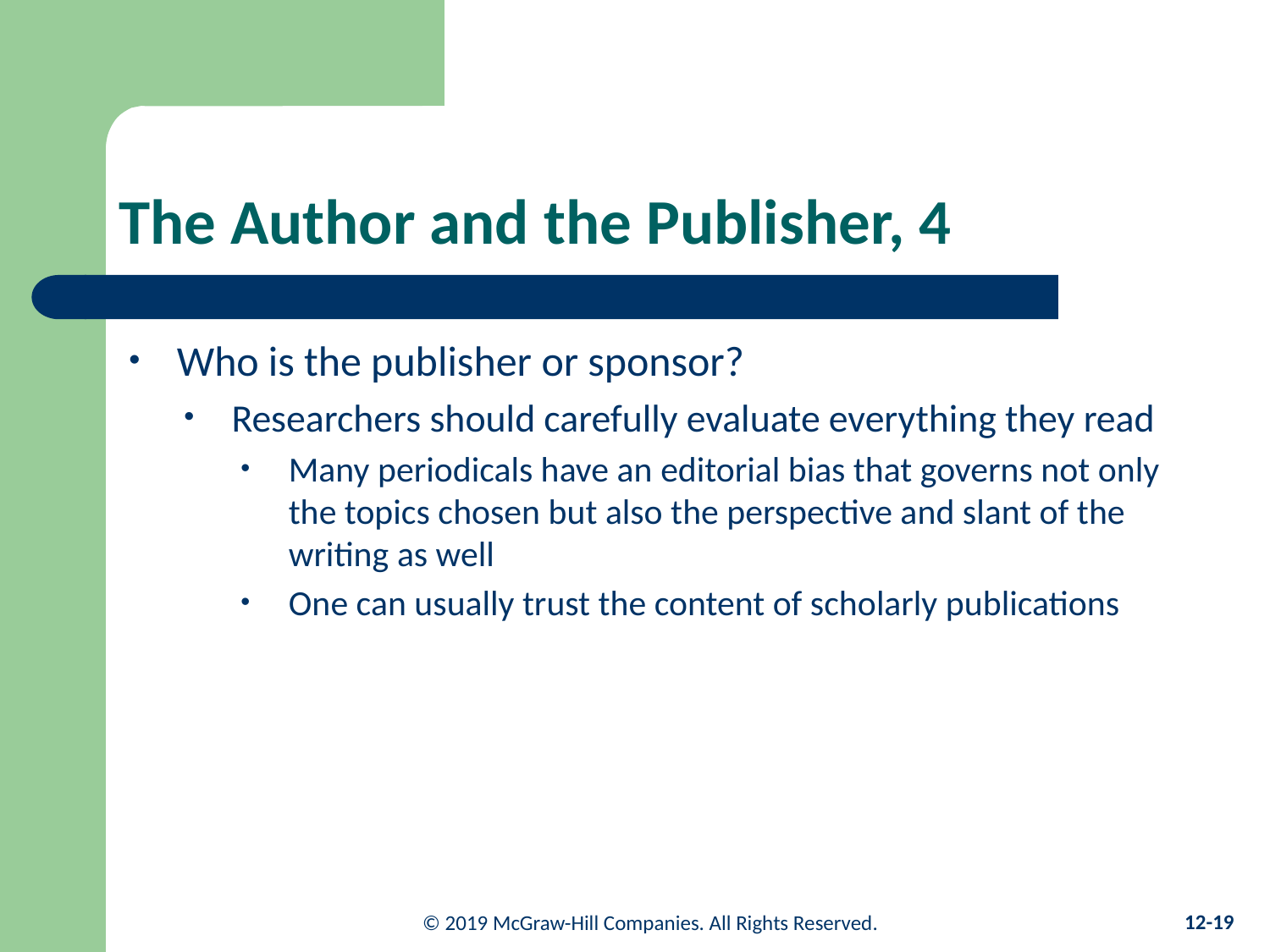

# The Author and the Publisher, 4
Who is the publisher or sponsor?
Researchers should carefully evaluate everything they read
Many periodicals have an editorial bias that governs not only the topics chosen but also the perspective and slant of the writing as well
One can usually trust the content of scholarly publications